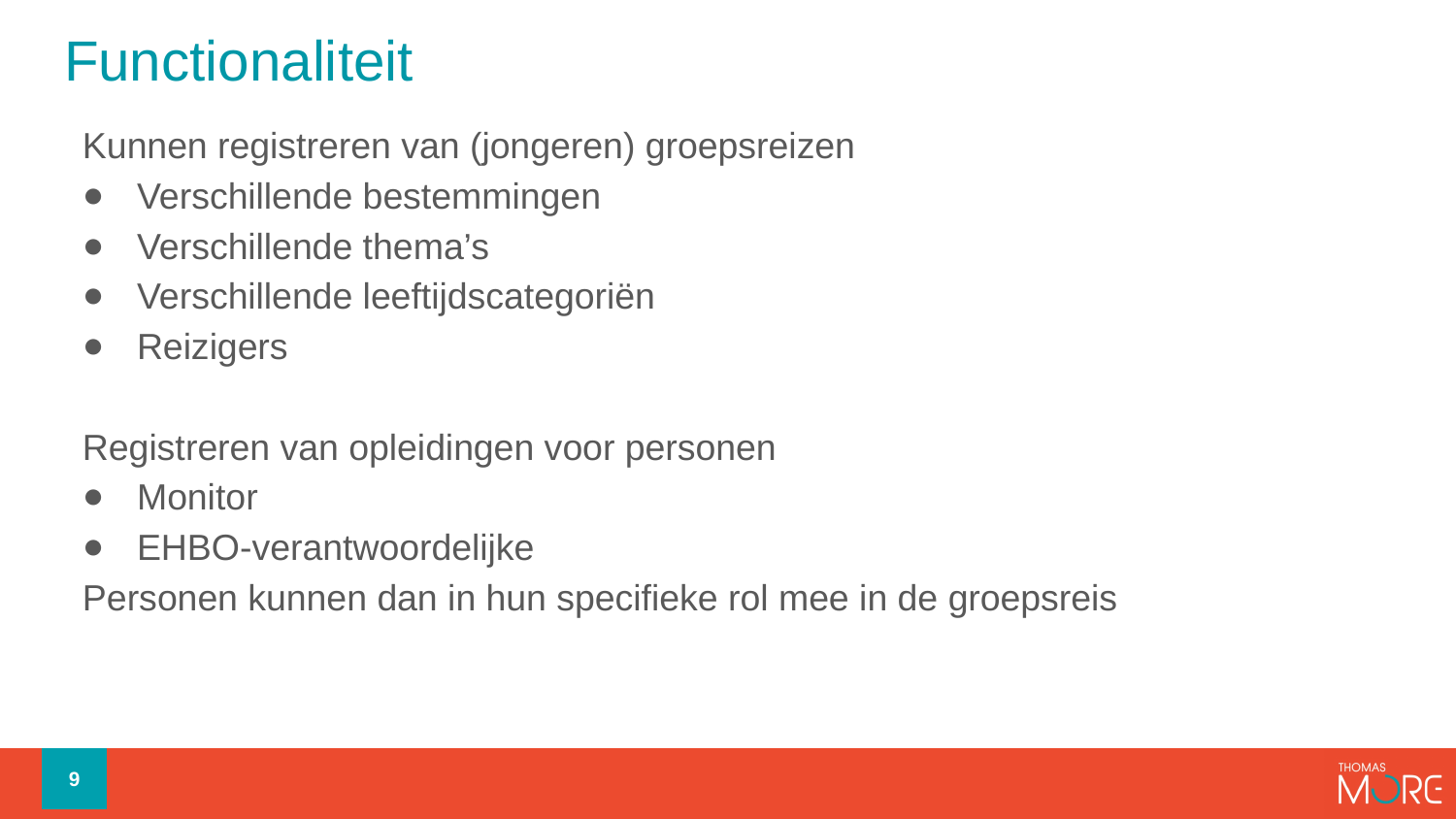

# Functionaliteit
Kunnen registreren van (jongeren) groepsreizen
Verschillende bestemmingen
Verschillende thema’s
Verschillende leeftijdscategoriën
Reizigers

Registreren van opleidingen voor personen
Monitor
EHBO-verantwoordelijke
Personen kunnen dan in hun specifieke rol mee in de groepsreis

9